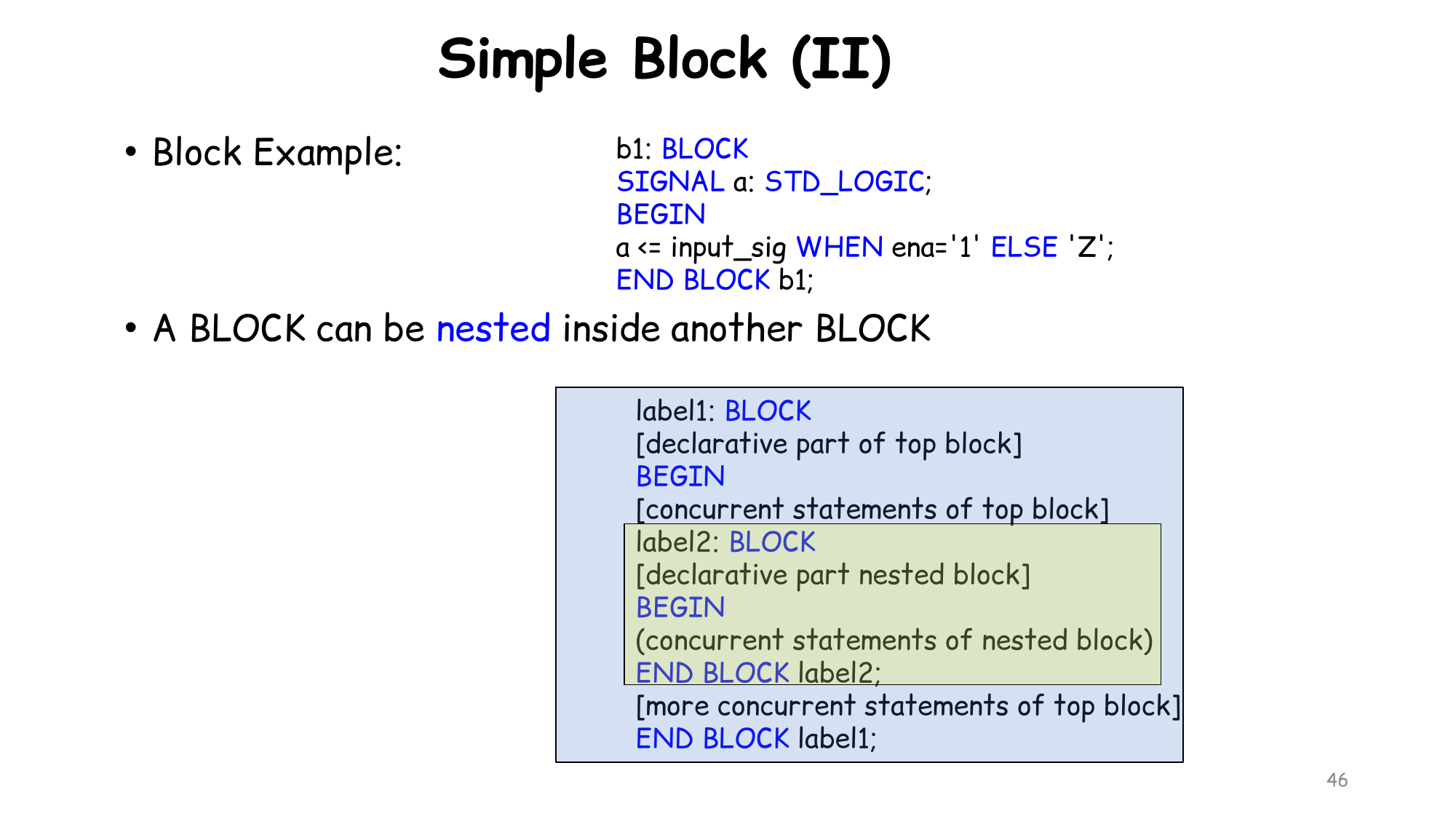

# Simple Block (II)
b1: BLOCK
SIGNAL a: STD_LOGIC;
BEGIN
a <= input_sig WHEN ena='1' ELSE 'Z';
END BLOCK b1;
Block Example:

A BLOCK can be nested inside another BLOCK

label1: BLOCK
[declarative part of top block]
BEGIN
[concurrent statements of top block]
label2: BLOCK
[declarative part nested block]
BEGIN
(concurrent statements of nested block)
END BLOCK label2;
[more concurrent statements of top block]
END BLOCK label1;

46